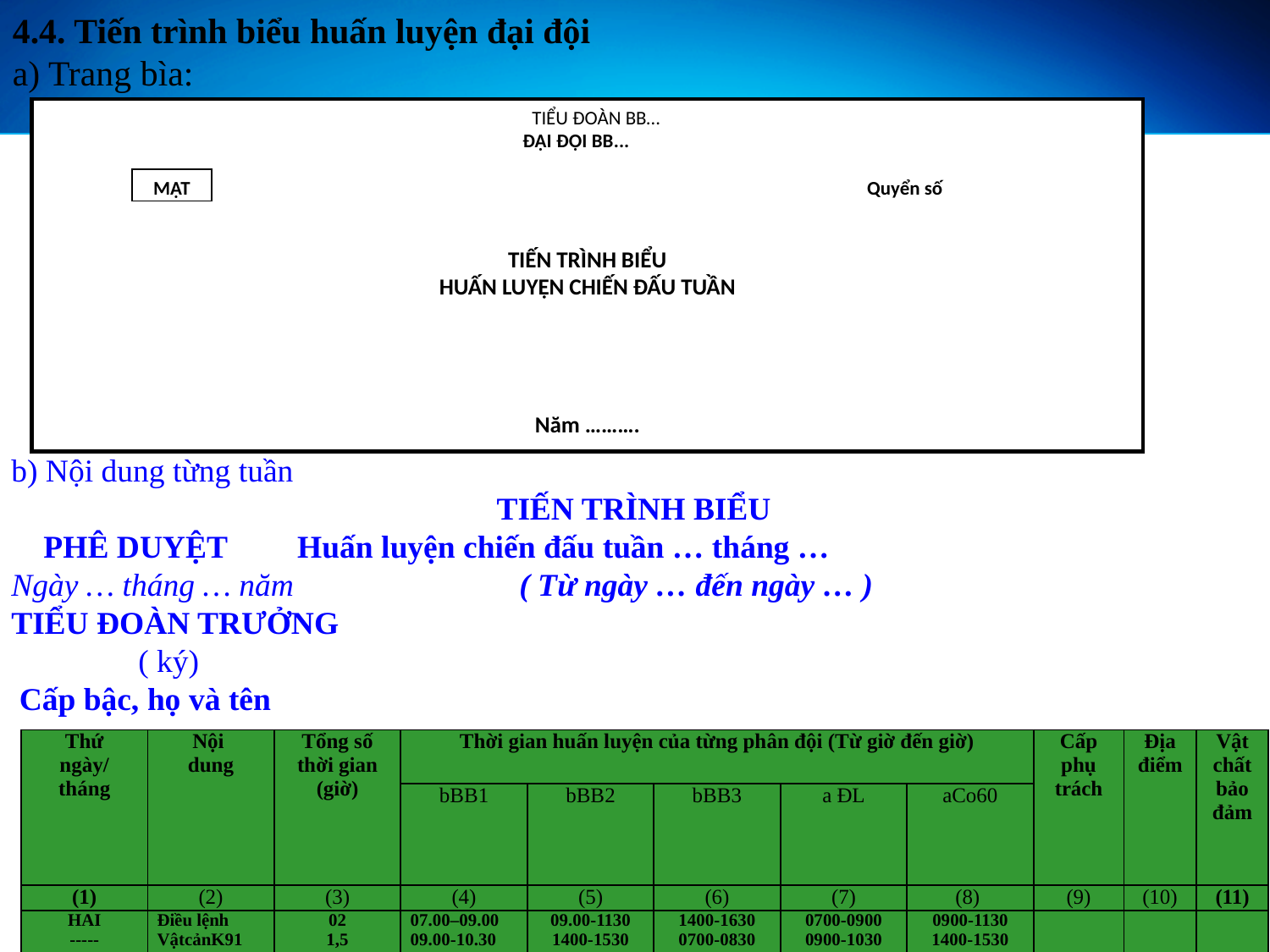

4.4. Tiến trình biểu huấn luyện đại đội
a) Trang bìa:
    TIỂU ĐOÀN BB…
 ĐẠI ĐỘI BB...

				  	Quyển số

TIẾN TRÌNH BIỂU
HUẤN LUYỆN CHIẾN ĐẤU TUẦN

Năm ……….
MẬT
b) Nội dung từng tuần
TIẾN TRÌNH BIỂU
    PHÊ DUYỆT	    Huấn luyện chiến đấu tuần … tháng …
Ngày … tháng … năm		( Từ ngày … đến ngày … )
TIỂU ĐOÀN TRƯỞNG
	( ký)
 Cấp bậc, họ và tên
| Thứ ngày/ tháng | Nội dung | Tổng số thời gian (giờ) | Thời gian huấn luyện của từng phân đội (Từ giờ đến giờ) |  |  |  |  | Cấp phụ trách | Địa điểm | Vật chất bảo đảm |
| --- | --- | --- | --- | --- | --- | --- | --- | --- | --- | --- |
|  |  |  | bBB1 | bBB2 | bBB3 | a ĐL | aCo60 |  |  |  |
| (1) | (2) | (3) | (4) | (5) | (6) | (7) | (8) | (9) | (10) | (11) |
| HAI ----- 02-6 | Điều lệnh VậtcảnK91 ------- | 02 1,5 ------- | 07.00–09.00 09.00-10.30 --------- | 09.00-1130 1400-1530 --------- | 1400-1630 0700-0830 --------- | 0700-0900 0900-1030 ---------- | 0900-1130 1400-1530 --------- |  |  |  |
44/35